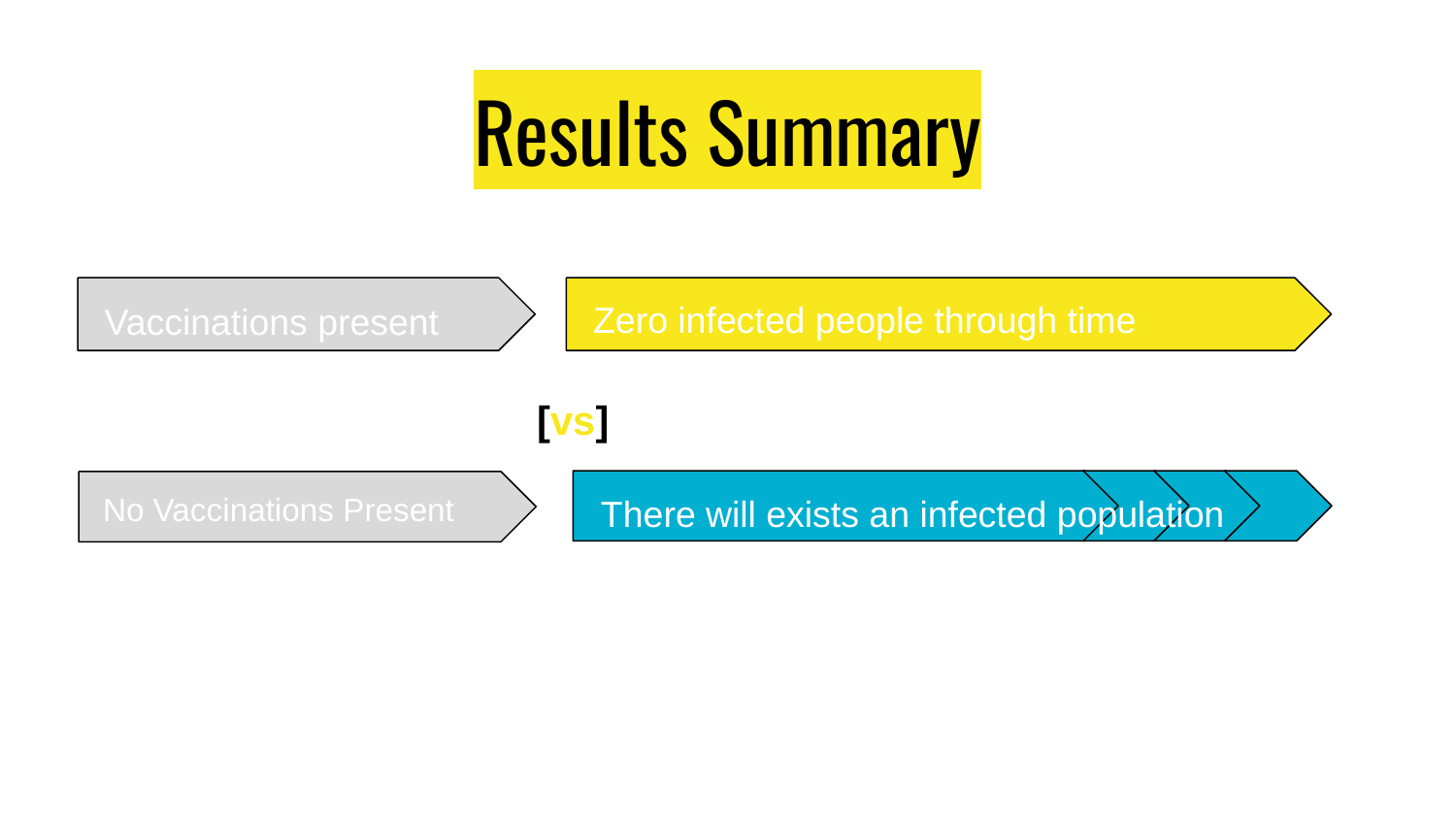

# Results Summary
Zero infected people through time

Vaccinations present
[vs]
 There will exists an infected population

No Vaccinations Present